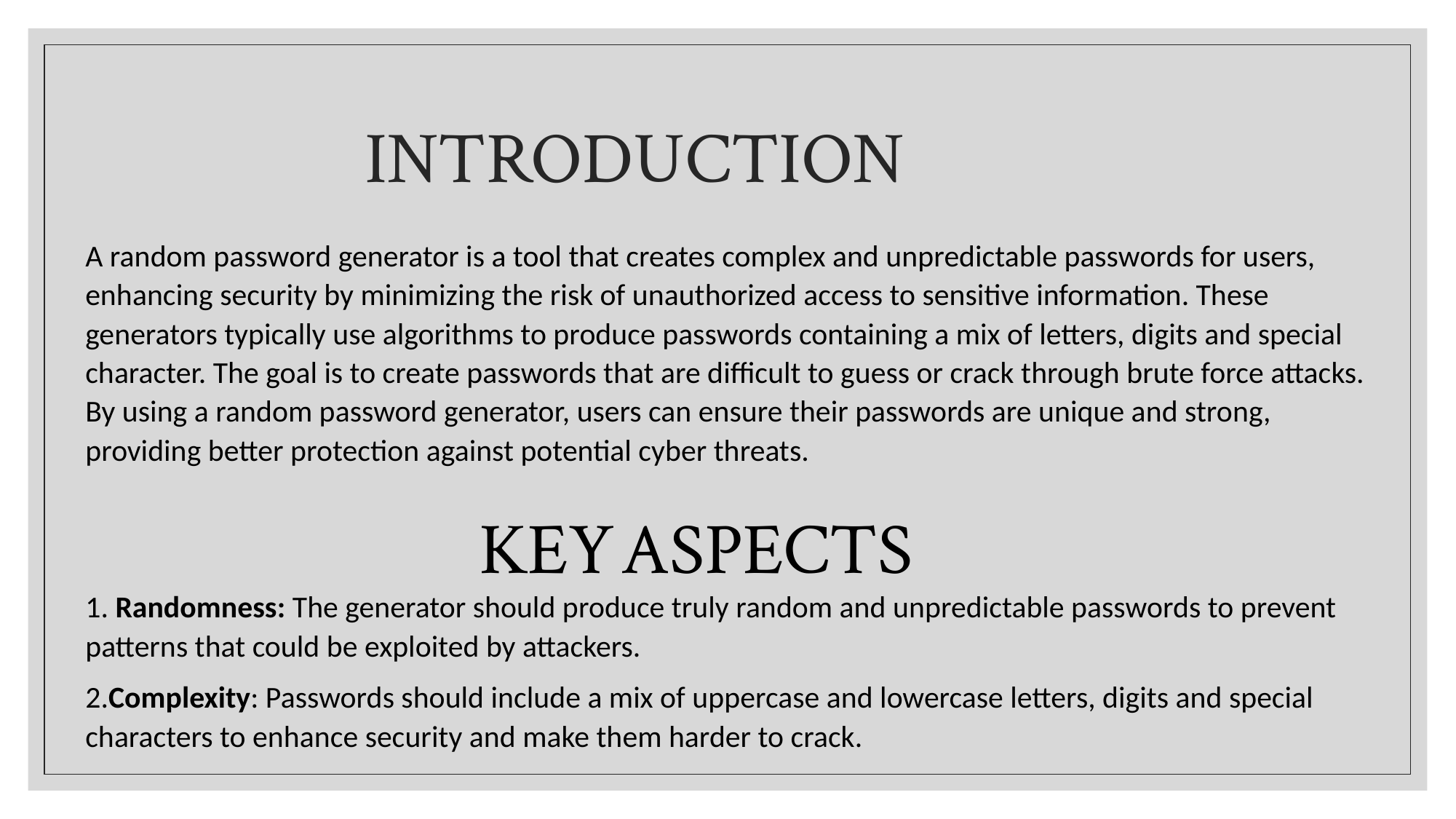

# INTRODUCTION
A random password generator is a tool that creates complex and unpredictable passwords for users, enhancing security by minimizing the risk of unauthorized access to sensitive information. These generators typically use algorithms to produce passwords containing a mix of letters, digits and special character. The goal is to create passwords that are difficult to guess or crack through brute force attacks. By using a random password generator, users can ensure their passwords are unique and strong, providing better protection against potential cyber threats.
KEY ASPECTS
1. Randomness: The generator should produce truly random and unpredictable passwords to prevent patterns that could be exploited by attackers.
2.Complexity: Passwords should include a mix of uppercase and lowercase letters, digits and special characters to enhance security and make them harder to crack.